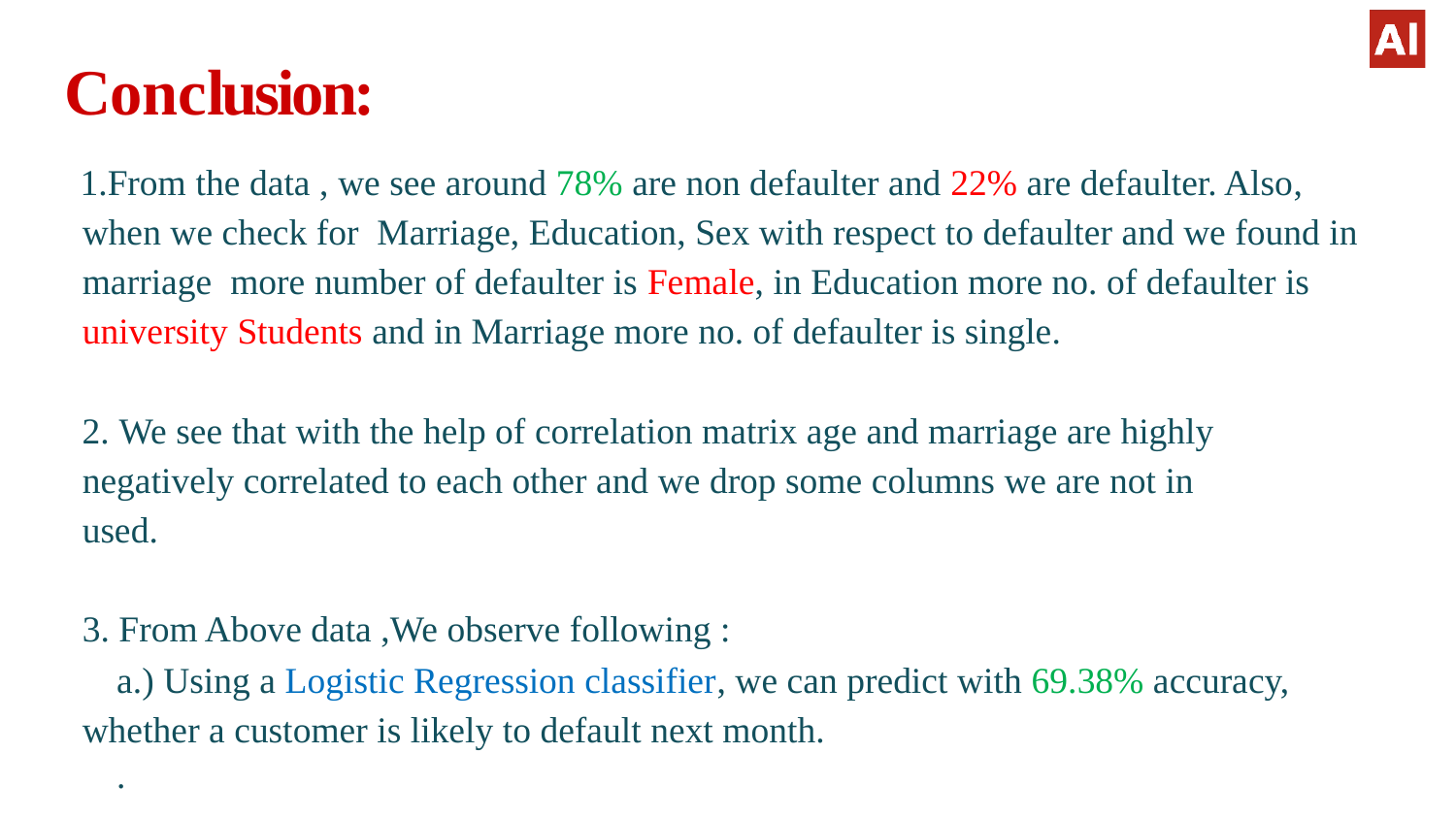

# Conclusion:
From the data , we see around 78% are non defaulter and 22% are defaulter. Also, when we check for  Marriage, Education, Sex with respect to defaulter and we found in marriage  more number of defaulter is Female, in Education more no. of defaulter is  university Students and in Marriage more no. of defaulter is single.

We see that with the help of correlation matrix age and marriage are highly
negatively correlated to each other and we drop some columns we are not in
used.

3. From Above data ,We observe following :
a.) Using a Logistic Regression classifier, we can predict with 69.38% accuracy,
whether a customer is likely to default next month.
.